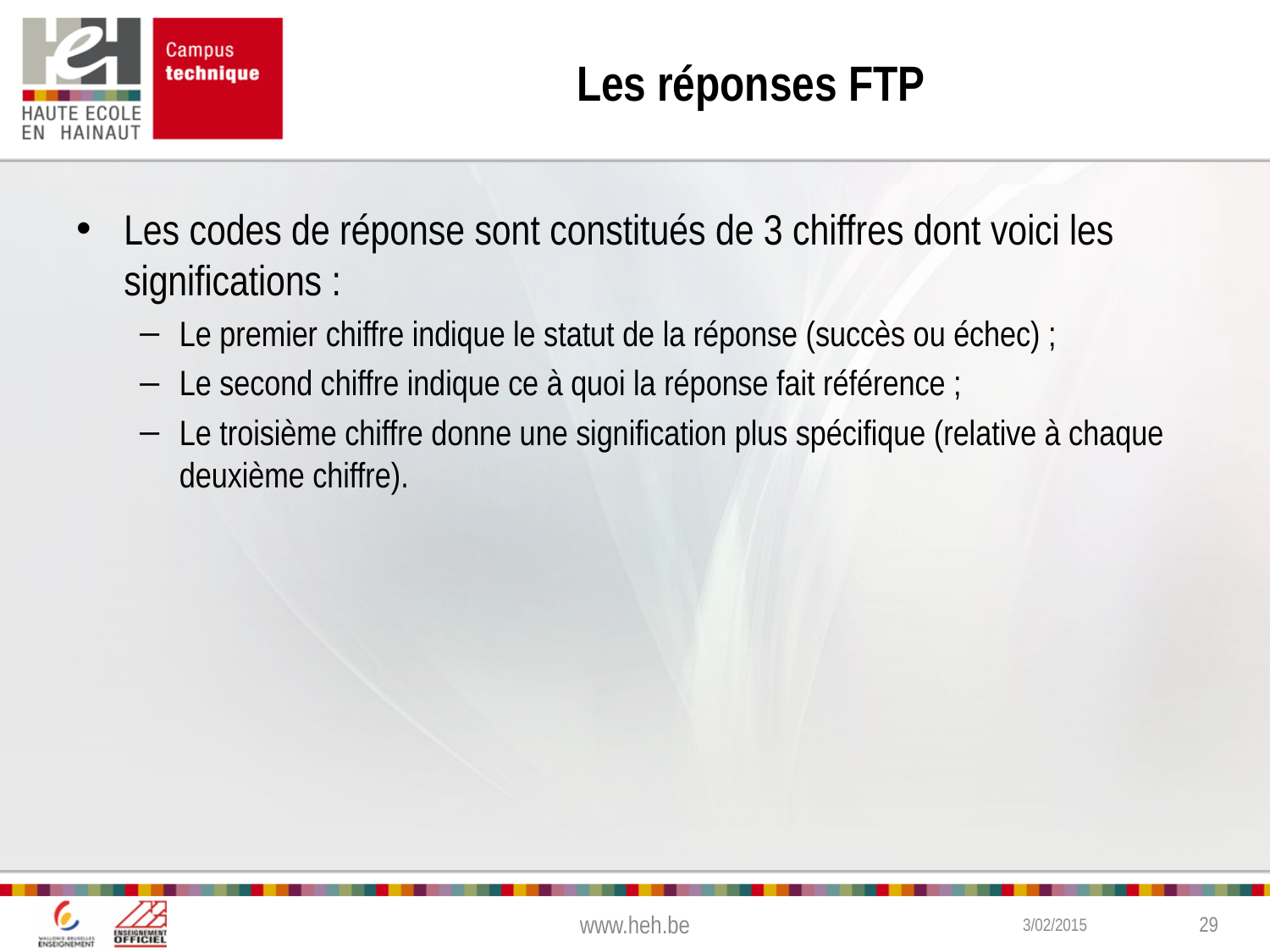

# Les réponses FTP
Les codes de réponse sont constitués de 3 chiffres dont voici les significations :
Le premier chiffre indique le statut de la réponse (succès ou échec) ;
Le second chiffre indique ce à quoi la réponse fait référence ;
Le troisième chiffre donne une signification plus spécifique (relative à chaque deuxième chiffre).

www.heh.be
3/02/2015
29